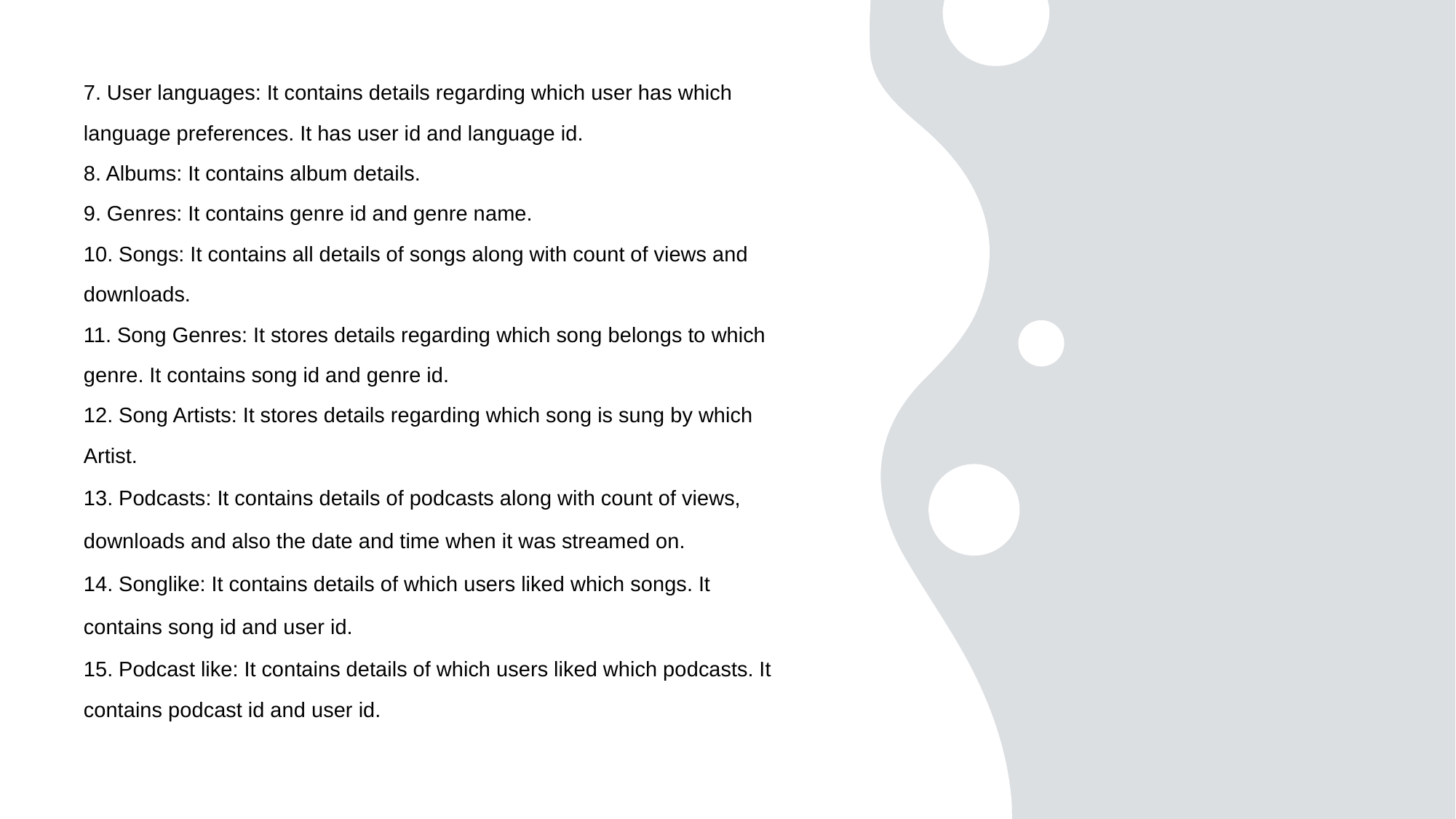

7. User languages: It contains details regarding which user has which
language preferences. It has user id and language id.
8. Albums: It contains album details.
9. Genres: It contains genre id and genre name.
10. Songs: It contains all details of songs along with count of views and
downloads.
11. Song Genres: It stores details regarding which song belongs to which
genre. It contains song id and genre id.
12. Song Artists: It stores details regarding which song is sung by which
Artist.
13. Podcasts: It contains details of podcasts along with count of views,
downloads and also the date and time when it was streamed on.
14. Songlike: It contains details of which users liked which songs. It
contains song id and user id.
15. Podcast like: It contains details of which users liked which podcasts. It
contains podcast id and user id.